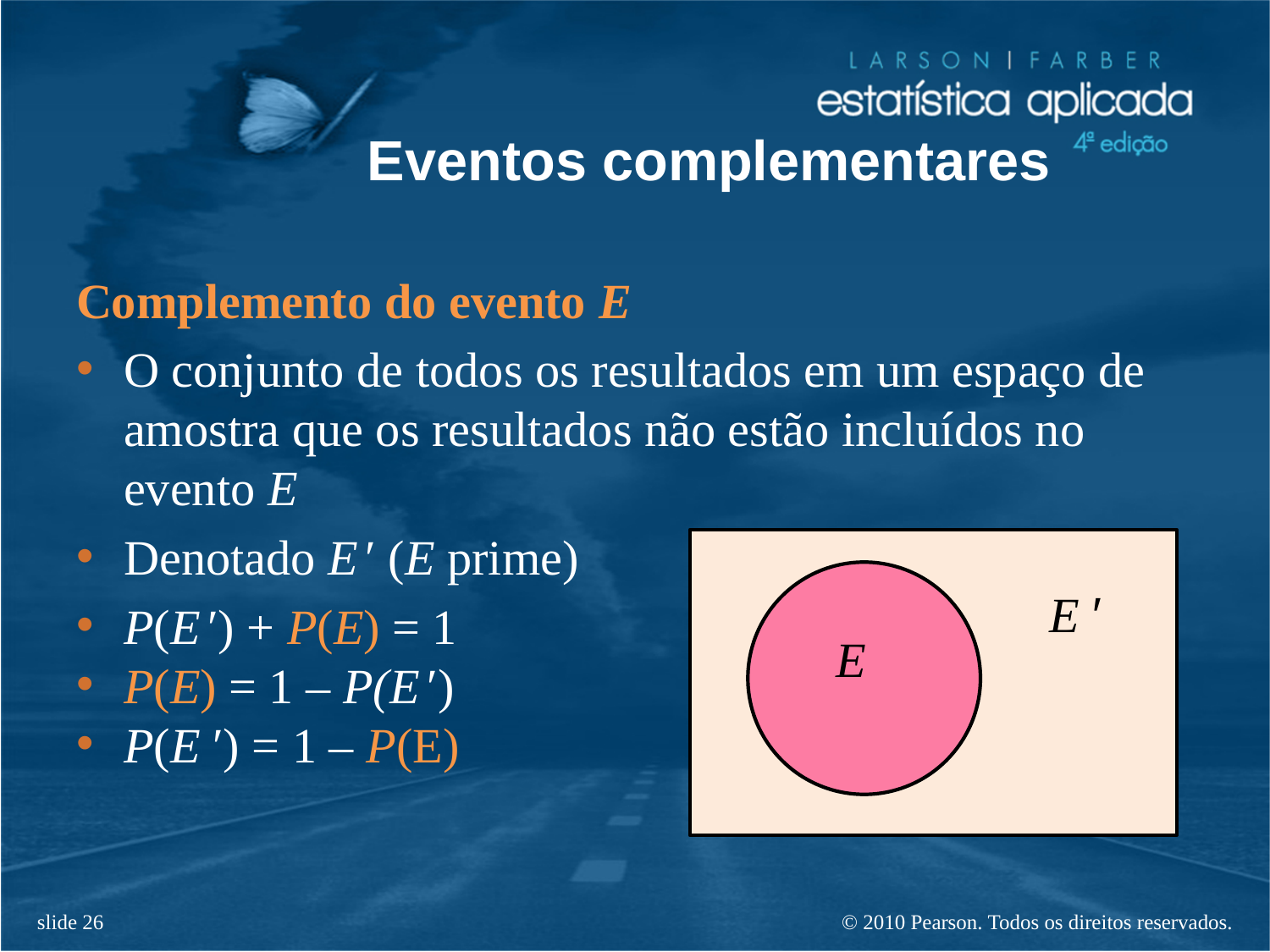

# Eventos complementares
Complemento do evento E
O conjunto de todos os resultados em um espaço de amostra que os resultados não estão incluídos no evento E
Denotado E ′ (E prime)
P(E ′) + P(E) = 1
P(E) = 1 – P(E ′)
P(E ′) = 1 – P(E)

E ′
E